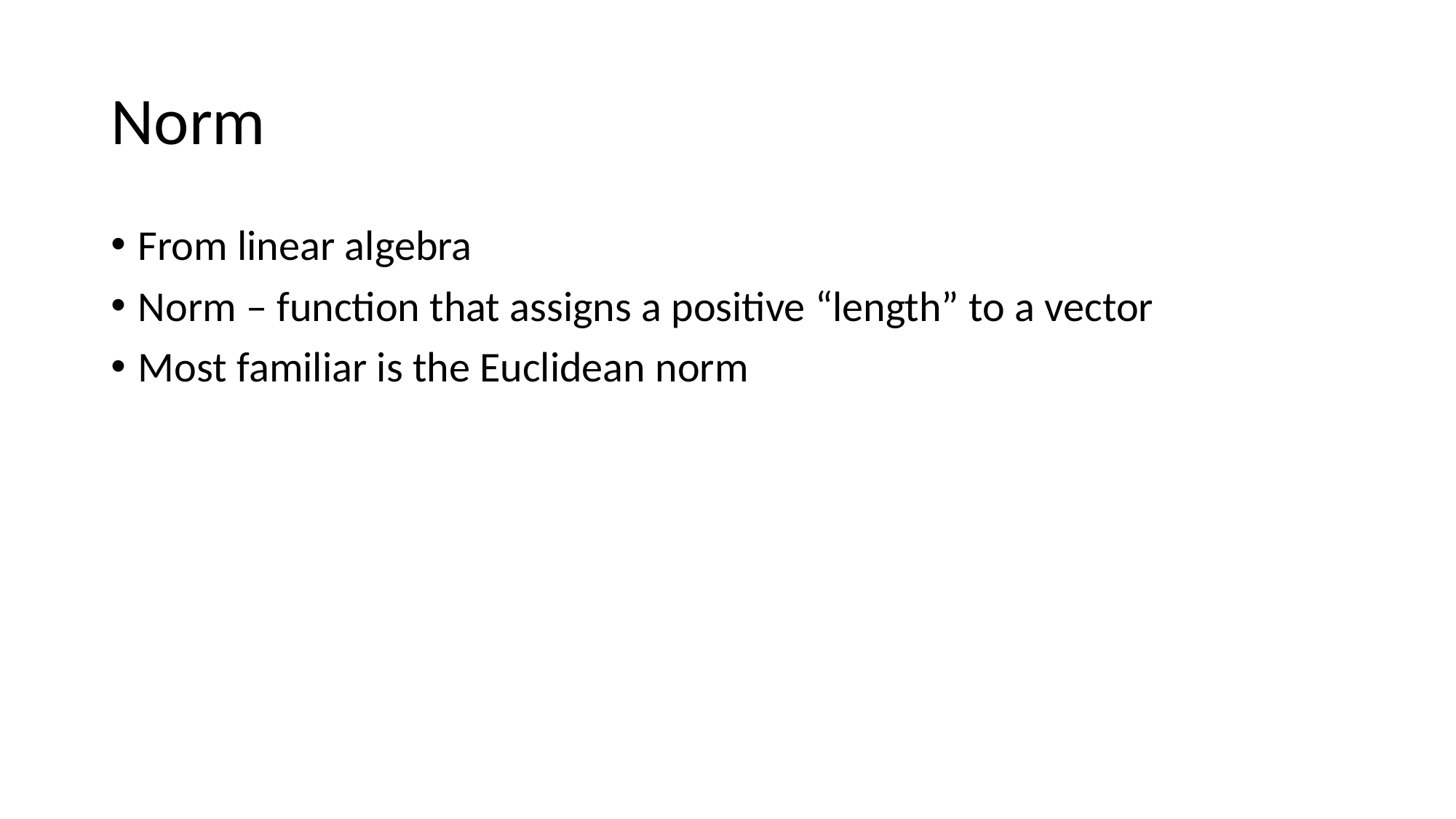

# Norm
From linear algebra
Norm – function that assigns a positive “length” to a vector
Most familiar is the Euclidean norm